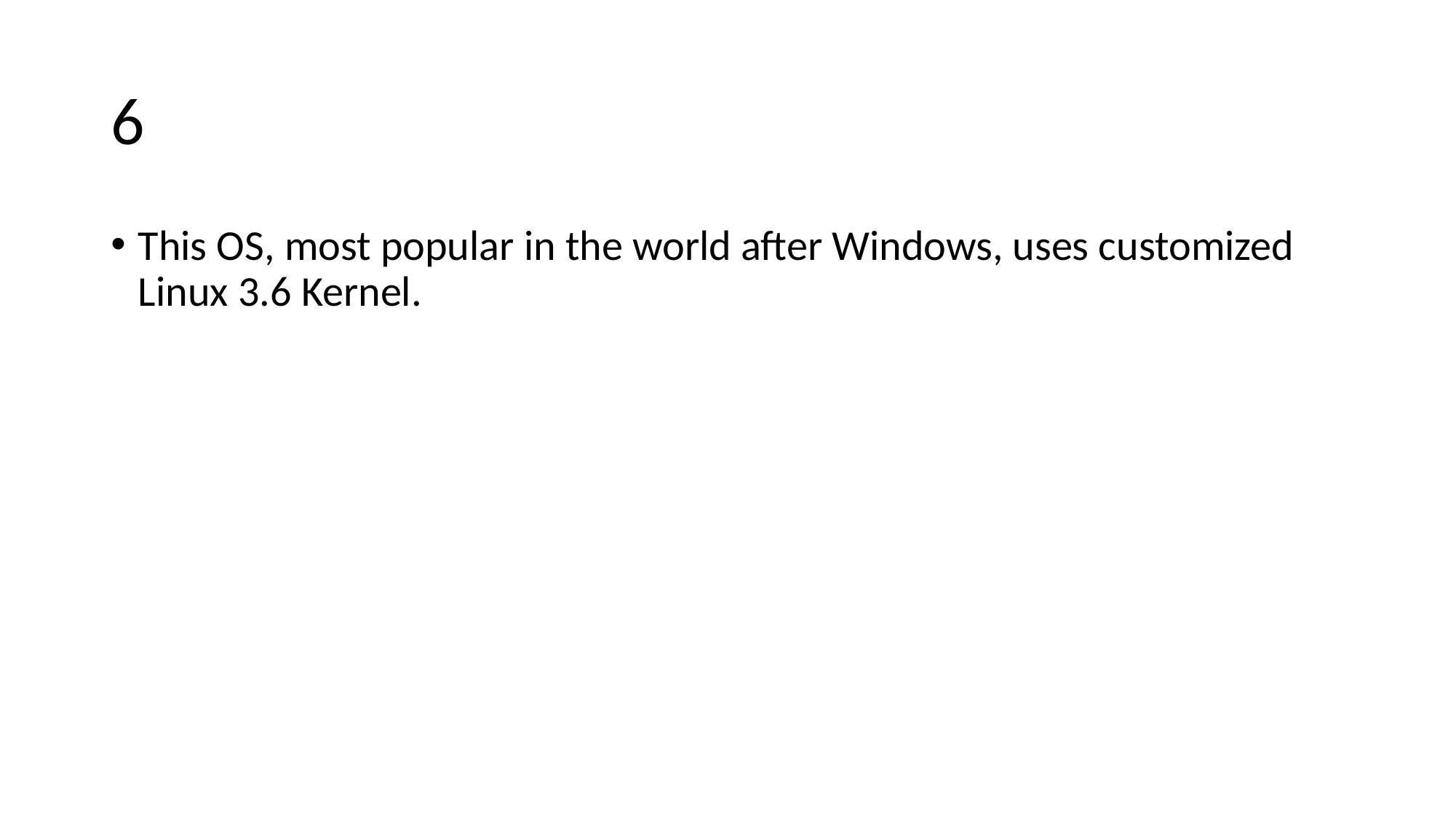

# 6
This OS, most popular in the world after Windows, uses customized Linux 3.6 Kernel.